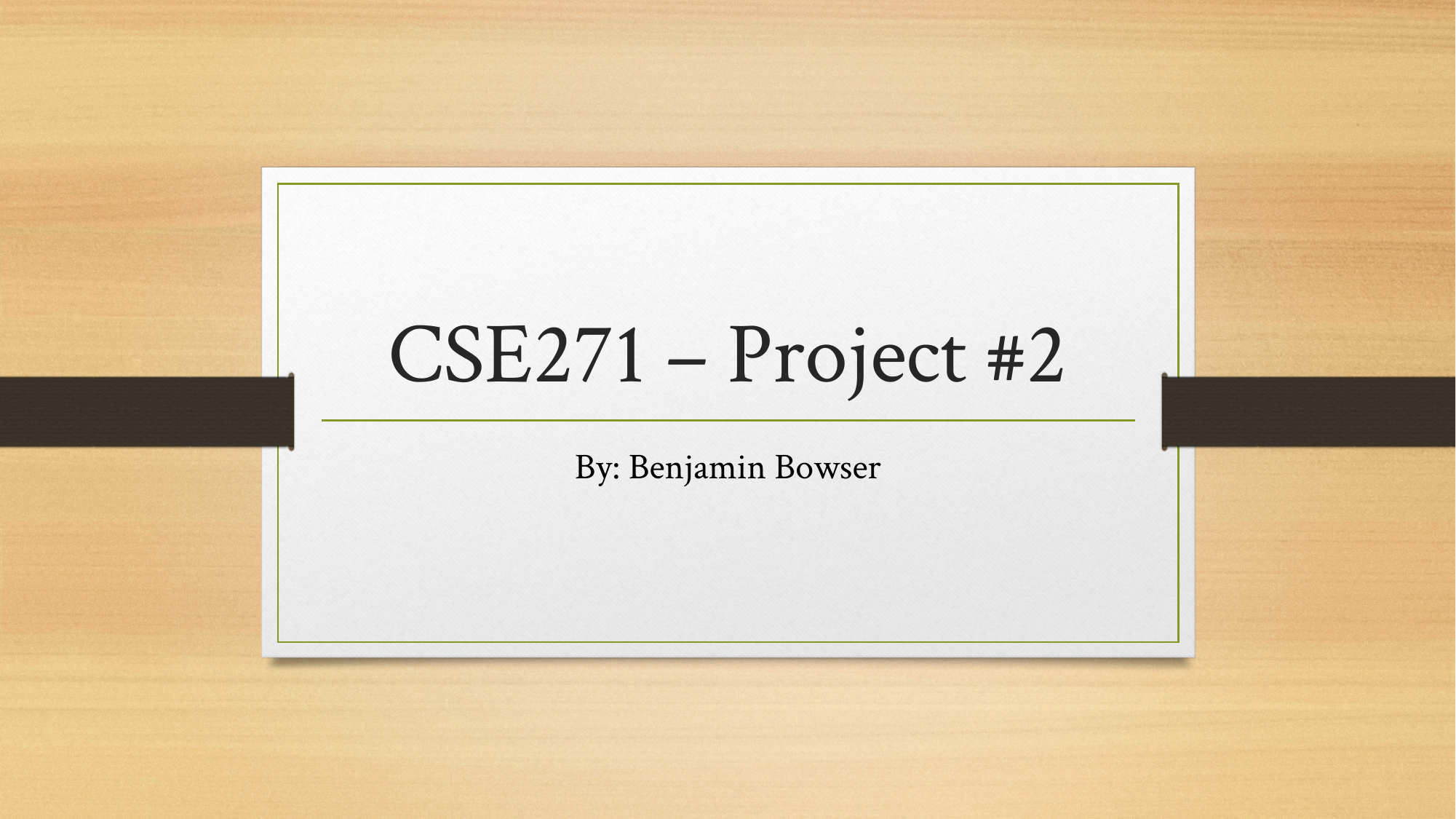

# CSE271 – Project #2
By: Benjamin Bowser